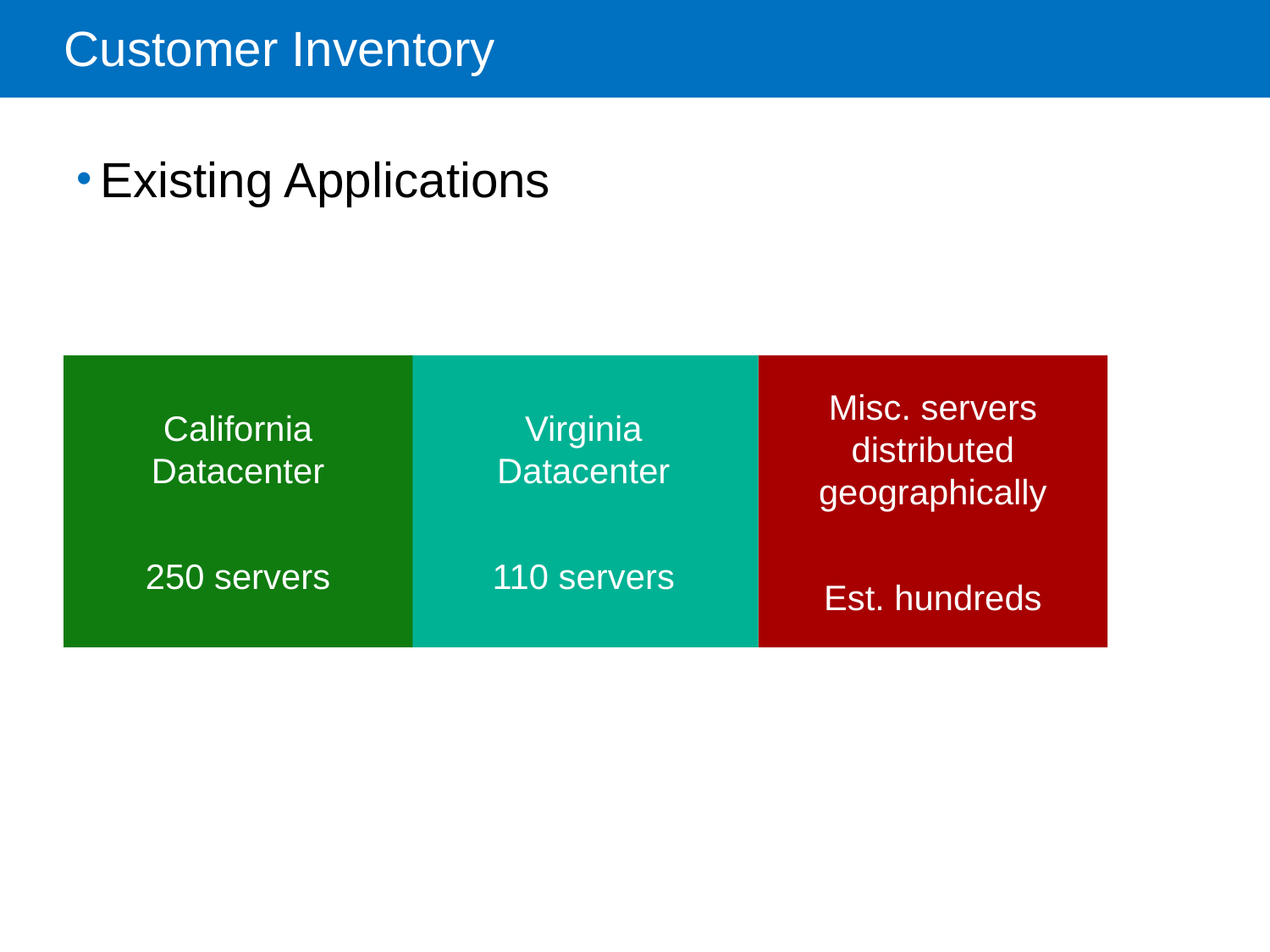

# Customer Inventory
Existing Applications
California Datacenter

250 servers
Misc. servers distributed geographically

Est. hundreds
Virginia Datacenter

110 servers